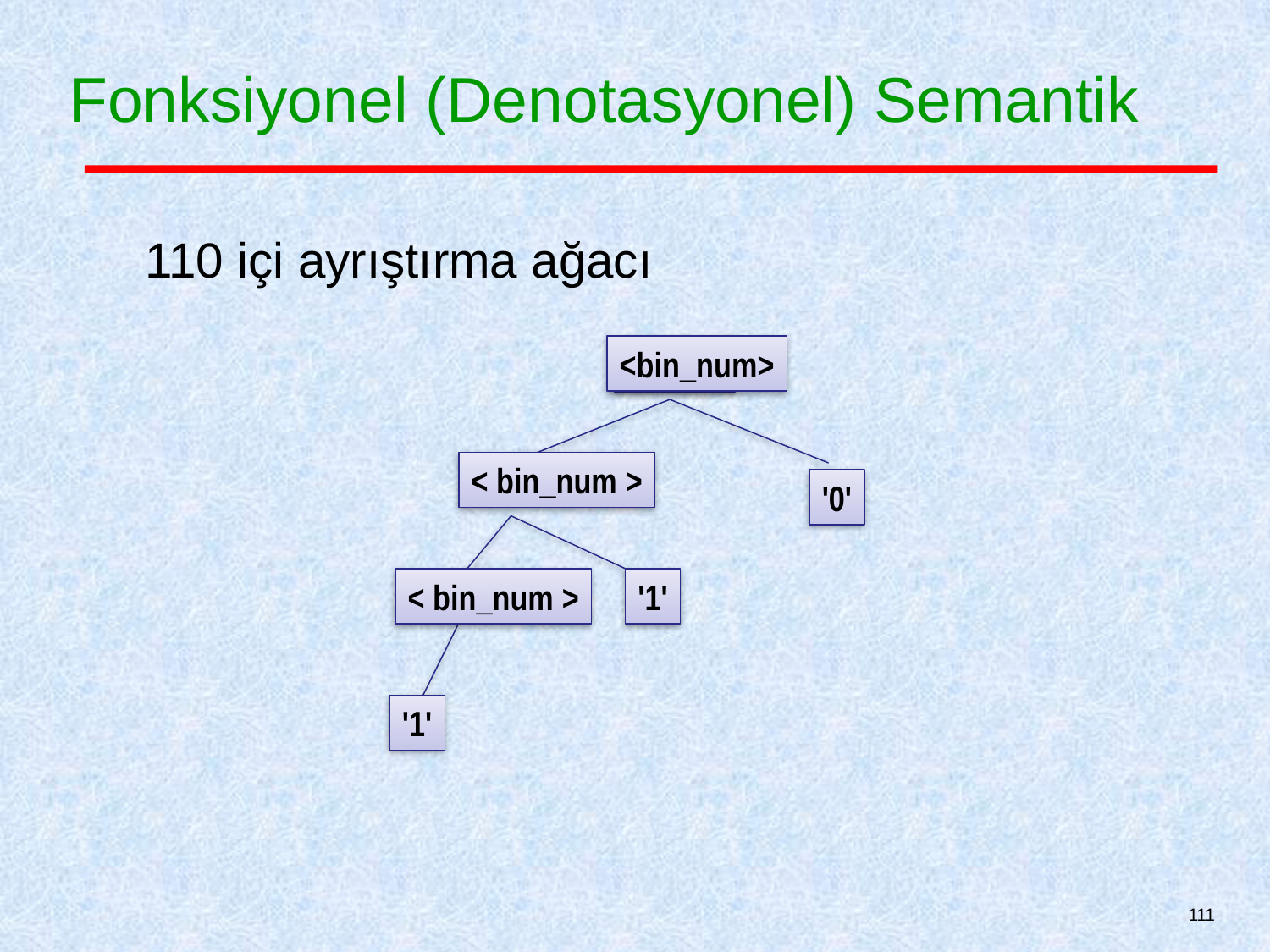

# Fonksiyonel (Denotasyonel) Semantik
	110 içi ayrıştırma ağacı

<bin_num>
<expr>

< bin_num >
'0'

< bin_num >
'1'

'1'
111